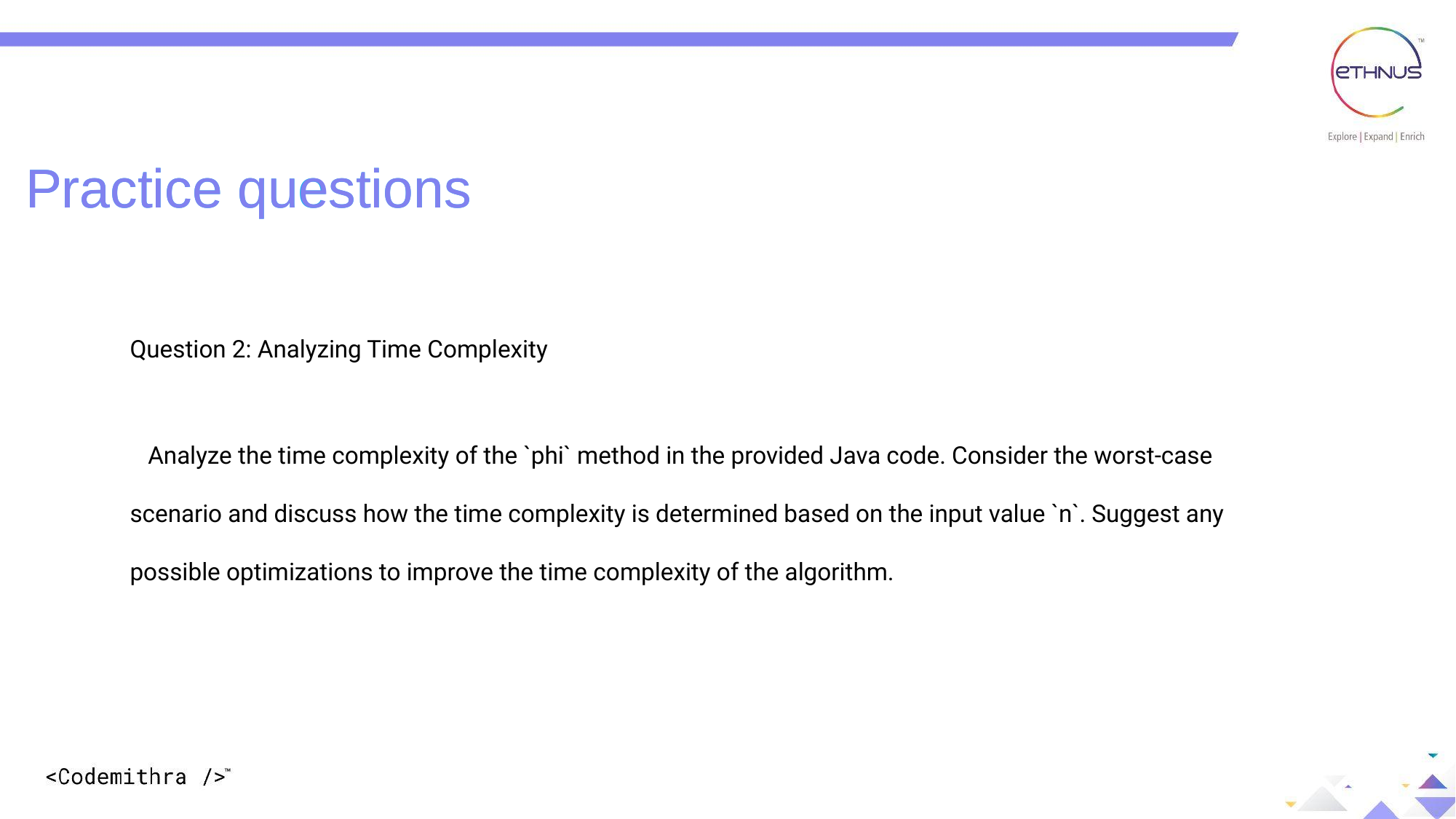

Practice questions
Practice questions

Question 2: Analyzing Time Complexity
   Analyze the time complexity of the `phi` method in the provided Java code. Consider the worst-case scenario and discuss how the time complexity is determined based on the input value `n`. Suggest any possible optimizations to improve the time complexity of the algorithm.